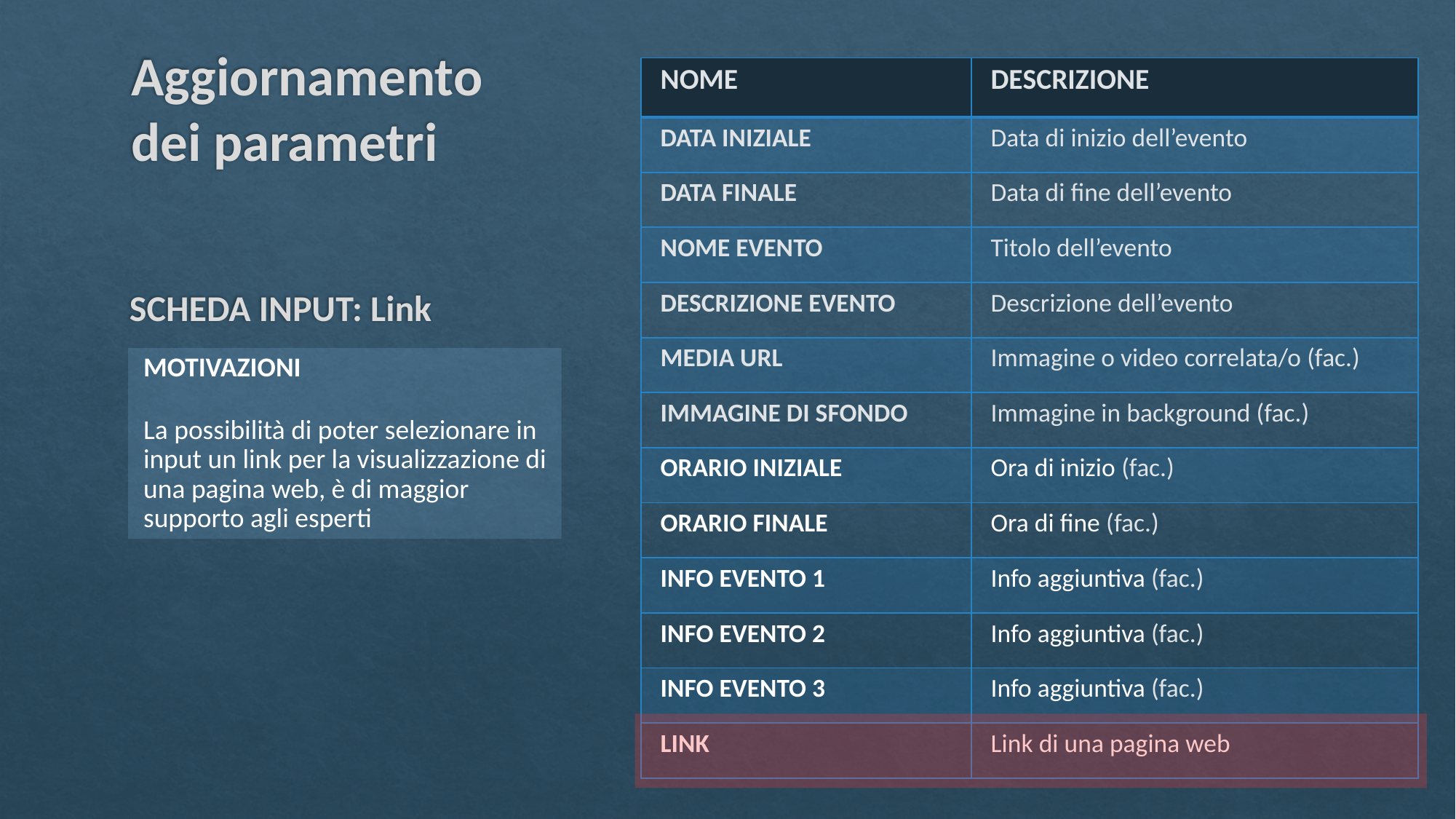

| NOME | DESCRIZIONE |
| --- | --- |
| DATA INIZIALE | Data di inizio dell’evento |
| DATA FINALE | Data di fine dell’evento |
| NOME EVENTO | Titolo dell’evento |
| DESCRIZIONE EVENTO | Descrizione dell’evento |
| MEDIA URL | Immagine o video correlata/o (fac.) |
| IMMAGINE DI SFONDO | Immagine in background (fac.) |
| ORARIO INIZIALE | Ora di inizio (fac.) |
| ORARIO FINALE | Ora di fine (fac.) |
| INFO EVENTO 1 | Info aggiuntiva (fac.) |
| INFO EVENTO 2 | Info aggiuntiva (fac.) |
| INFO EVENTO 3 | Info aggiuntiva (fac.) |
| LINK | Link di una pagina web |
# Aggiornamento dei parametri
SCHEDA INPUT: Link
MOTIVAZIONI

La possibilità di poter selezionare in input un link per la visualizzazione di una pagina web, è di maggior supporto agli esperti